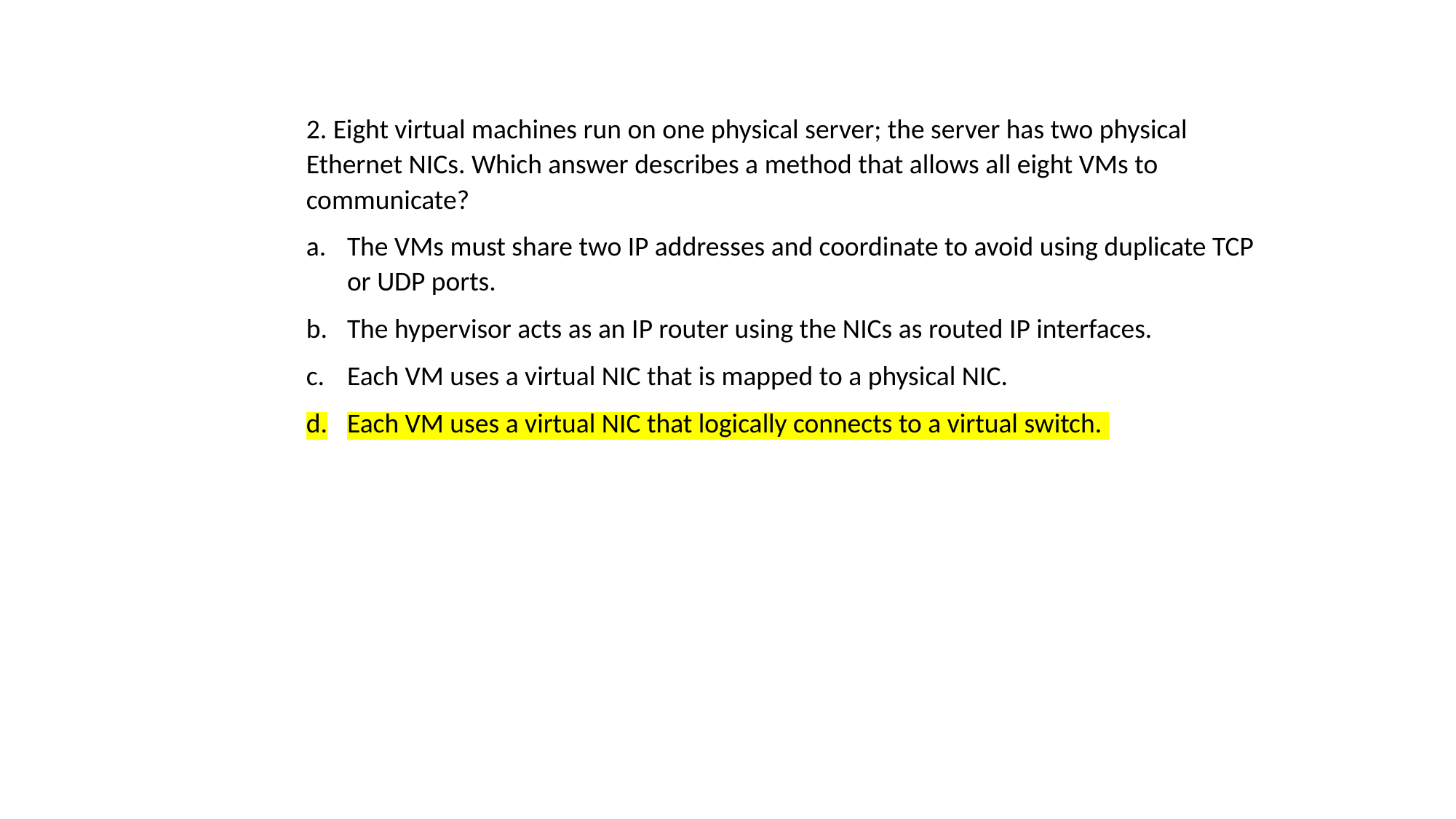

2. Eight virtual machines run on one physical server; the server has two physical Ethernet NICs. Which answer describes a method that allows all eight VMs to communicate?
The VMs must share two IP addresses and coordinate to avoid using duplicate TCP or UDP ports.
The hypervisor acts as an IP router using the NICs as routed IP interfaces.
Each VM uses a virtual NIC that is mapped to a physical NIC.
Each VM uses a virtual NIC that logically connects to a virtual switch.